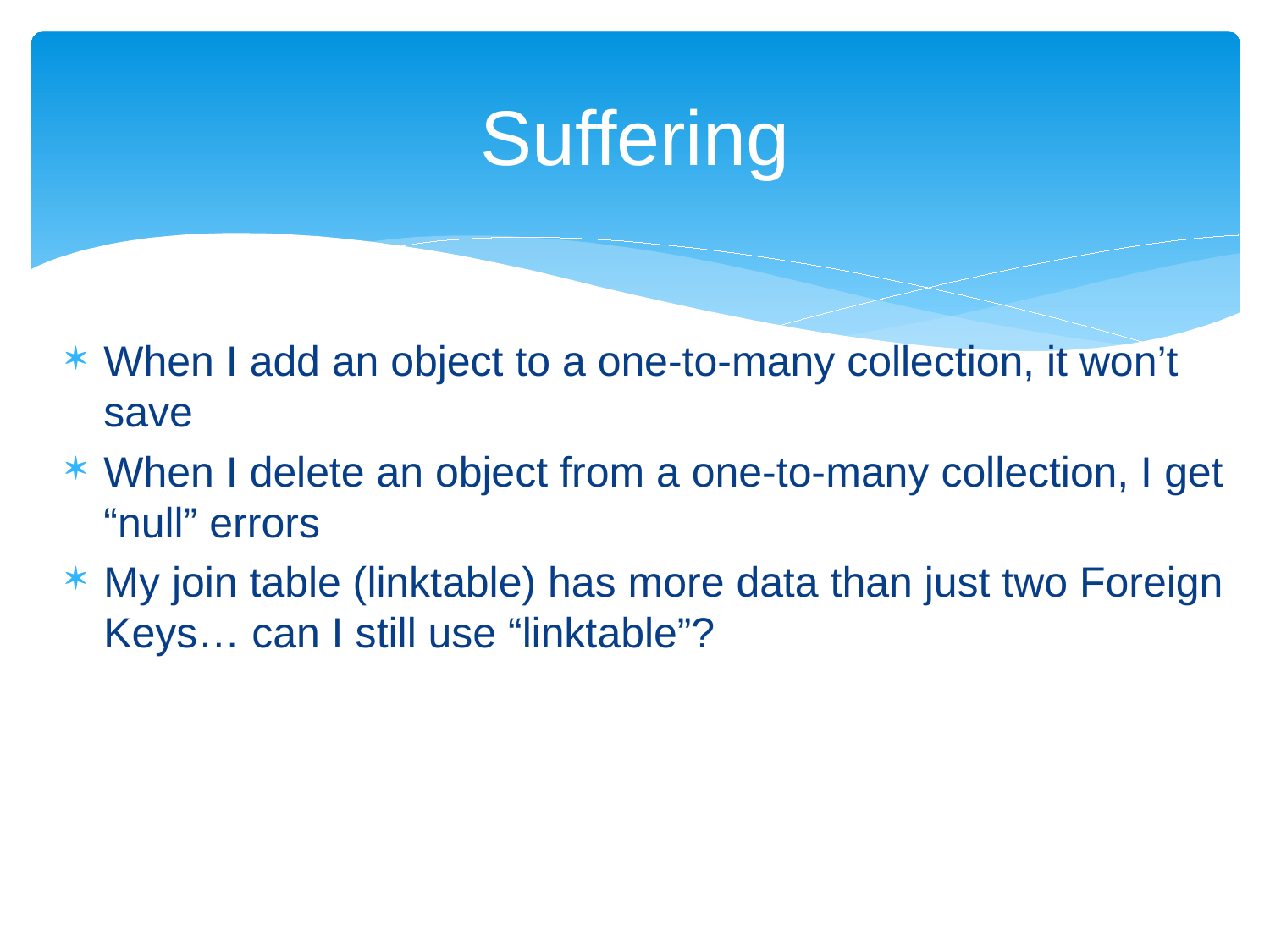

# Suffering
When I add an object to a one-to-many collection, it won’t save
When I delete an object from a one-to-many collection, I get “null” errors
My join table (linktable) has more data than just two Foreign Keys… can I still use “linktable”?